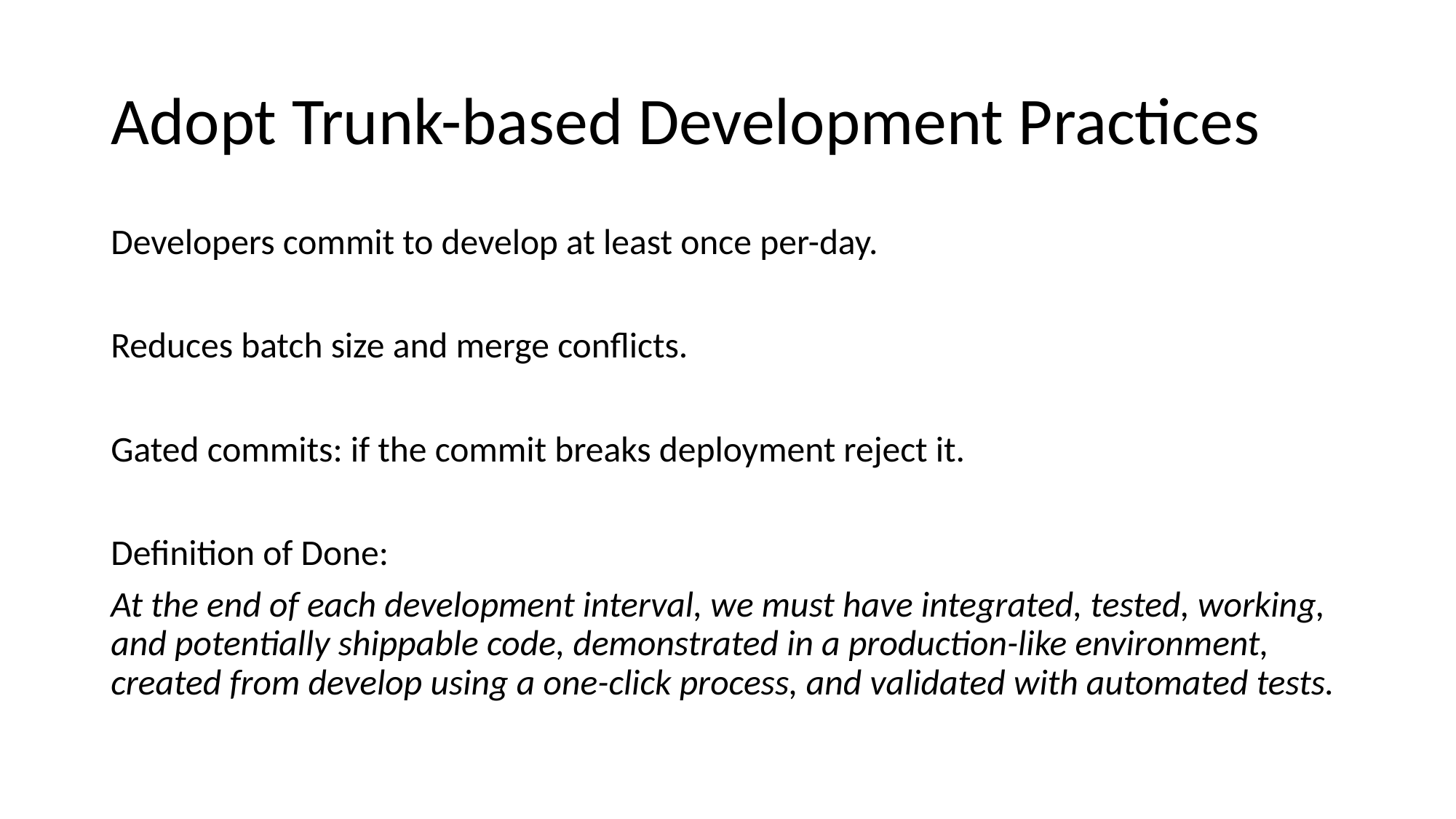

# Adopt Trunk-based Development Practices
Developers commit to develop at least once per-day.

Reduces batch size and merge conflicts.

Gated commits: if the commit breaks deployment reject it.

Definition of Done:
At the end of each development interval, we must have integrated, tested, working, and potentially shippable code, demonstrated in a production-like environment, created from develop using a one-click process, and validated with automated tests.